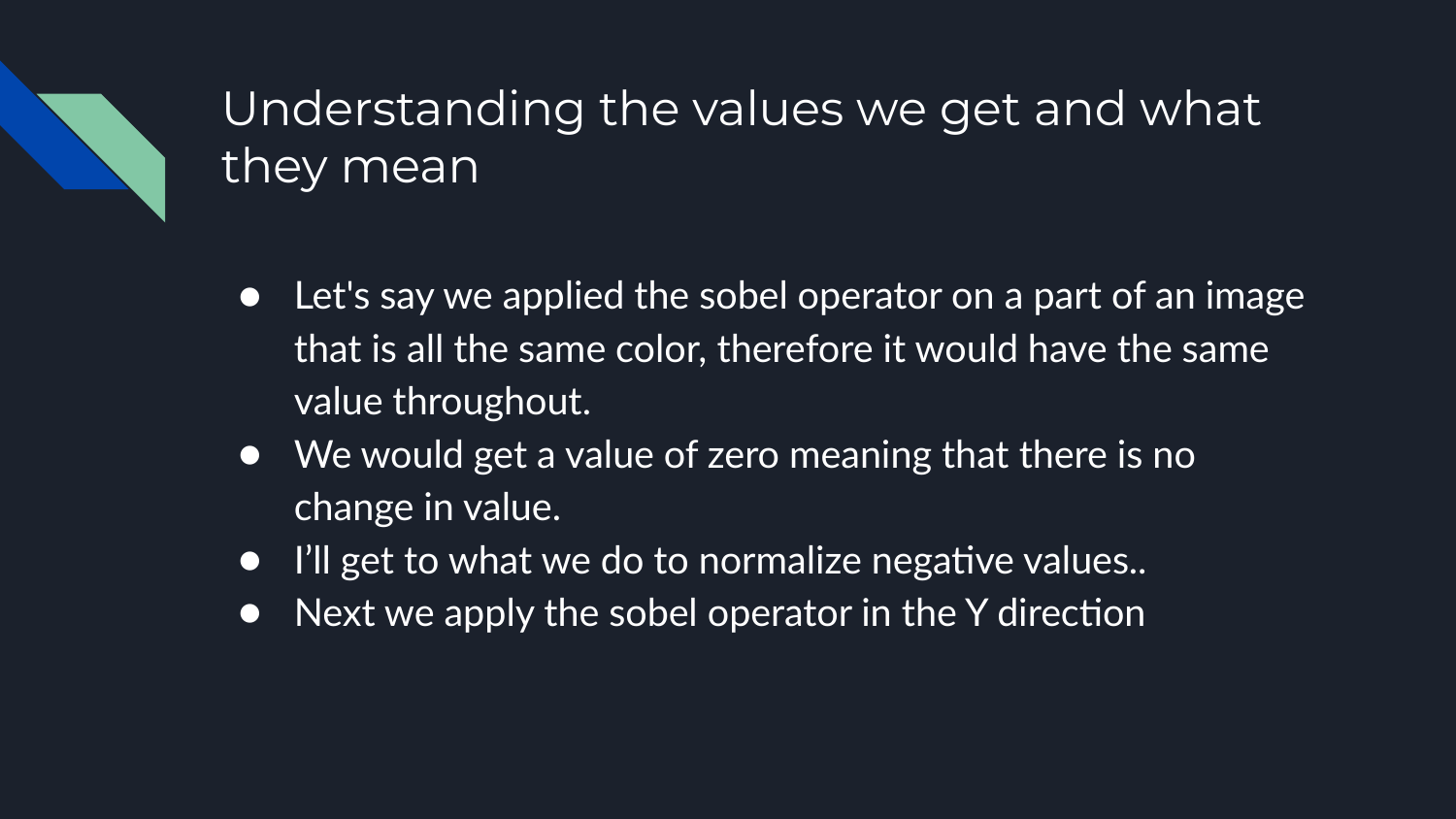

# Understanding the values we get and what they mean
Let's say we applied the sobel operator on a part of an image that is all the same color, therefore it would have the same value throughout.
We would get a value of zero meaning that there is no change in value.
I’ll get to what we do to normalize negative values..
Next we apply the sobel operator in the Y direction